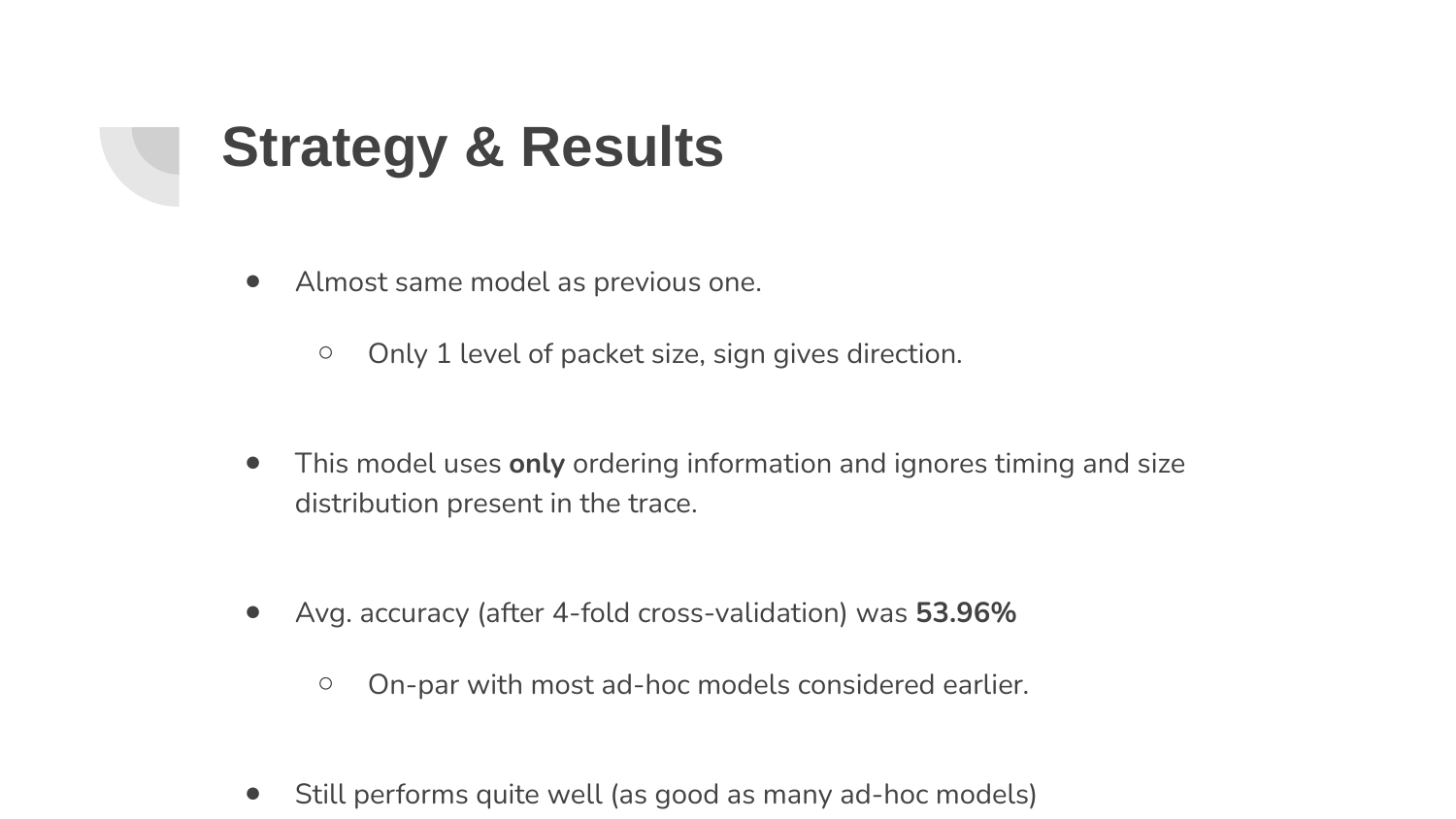

# Strategy & Results
Almost same model as previous one.
Only 1 level of packet size, sign gives direction.
This model uses only ordering information and ignores timing and size distribution present in the trace.
Avg. accuracy (after 4-fold cross-validation) was 53.96%
On-par with most ad-hoc models considered earlier.
Still performs quite well (as good as many ad-hoc models)
Order of requests contains lot of information ignored by previous work